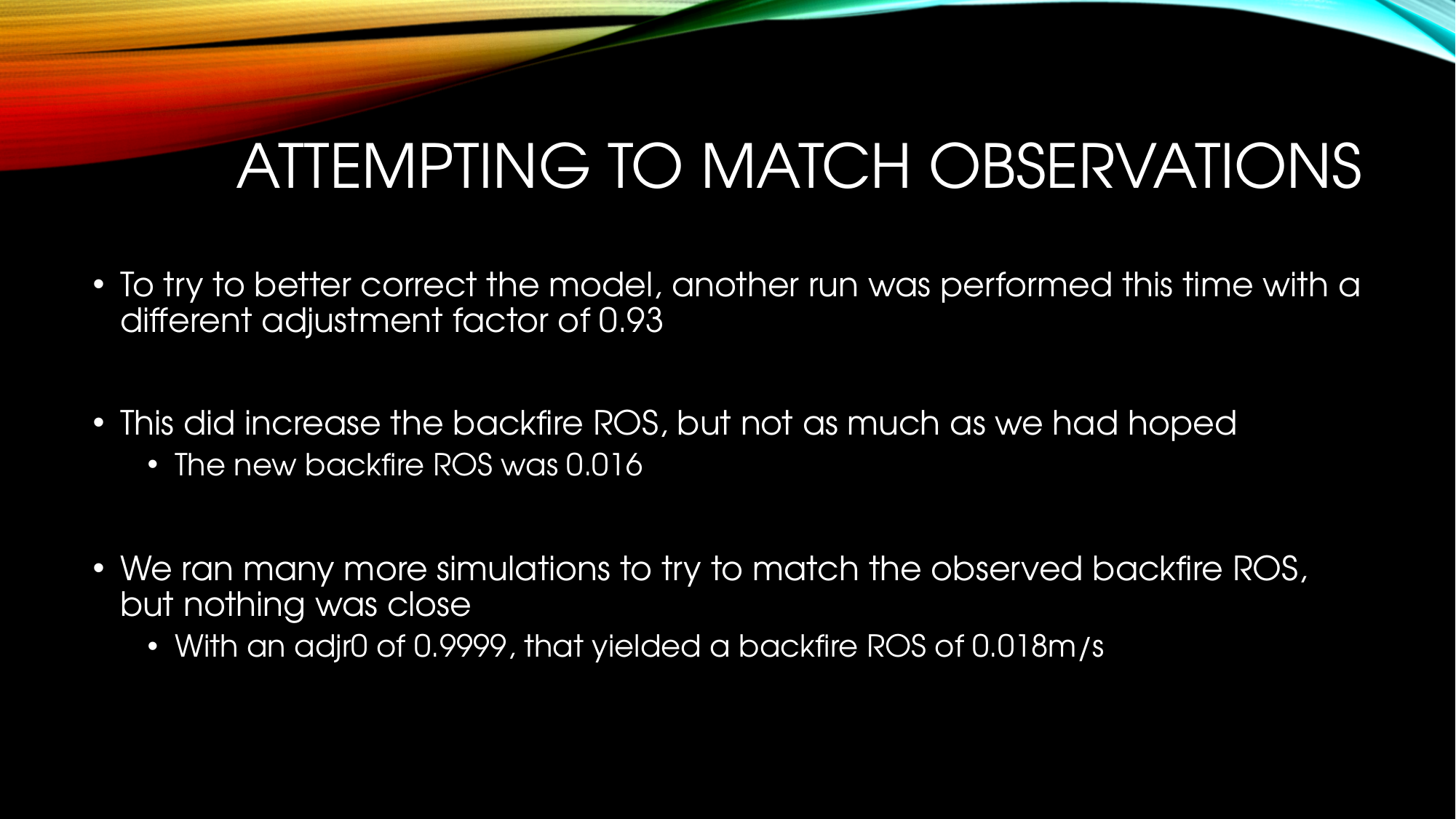

# Attempting to match observations
To try to better correct the model, another run was performed this time with a different adjustment factor of 0.93

This did increase the backfire ROS, but not as much as we had hoped
The new backfire ROS was 0.016

We ran many more simulations to try to match the observed backfire ROS, but nothing was close
With an adjr0 of 0.9999, that yielded a backfire ROS of 0.018m/s